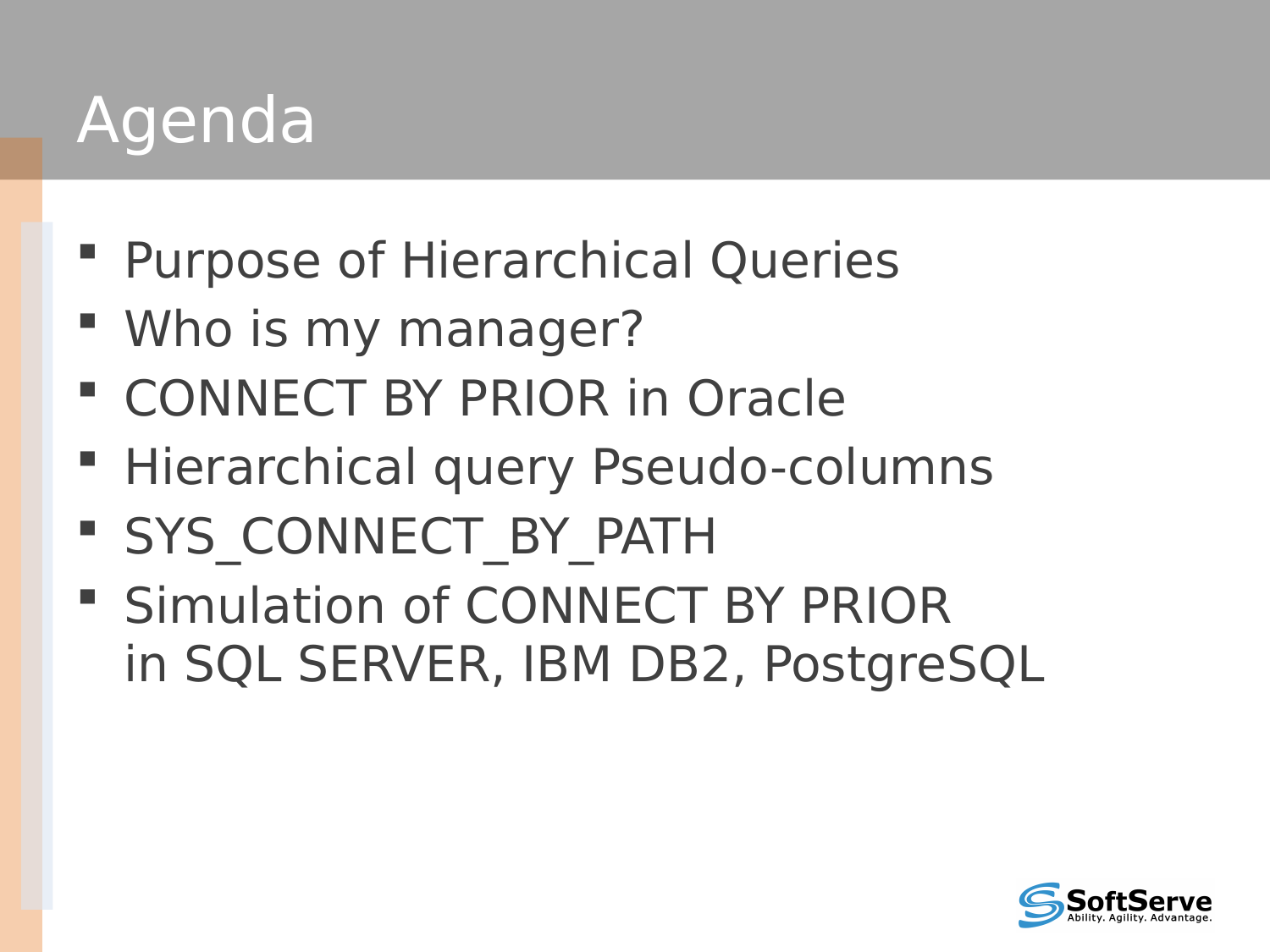

# Agenda
Purpose of Hierarchical Queries
Who is my manager?
CONNECT BY PRIOR in Oracle
Hierarchical query Pseudo-columns
SYS_CONNECT_BY_PATH
Simulation of CONNECT BY PRIOR
in SQL SERVER, IBM DB2, PostgreSQL